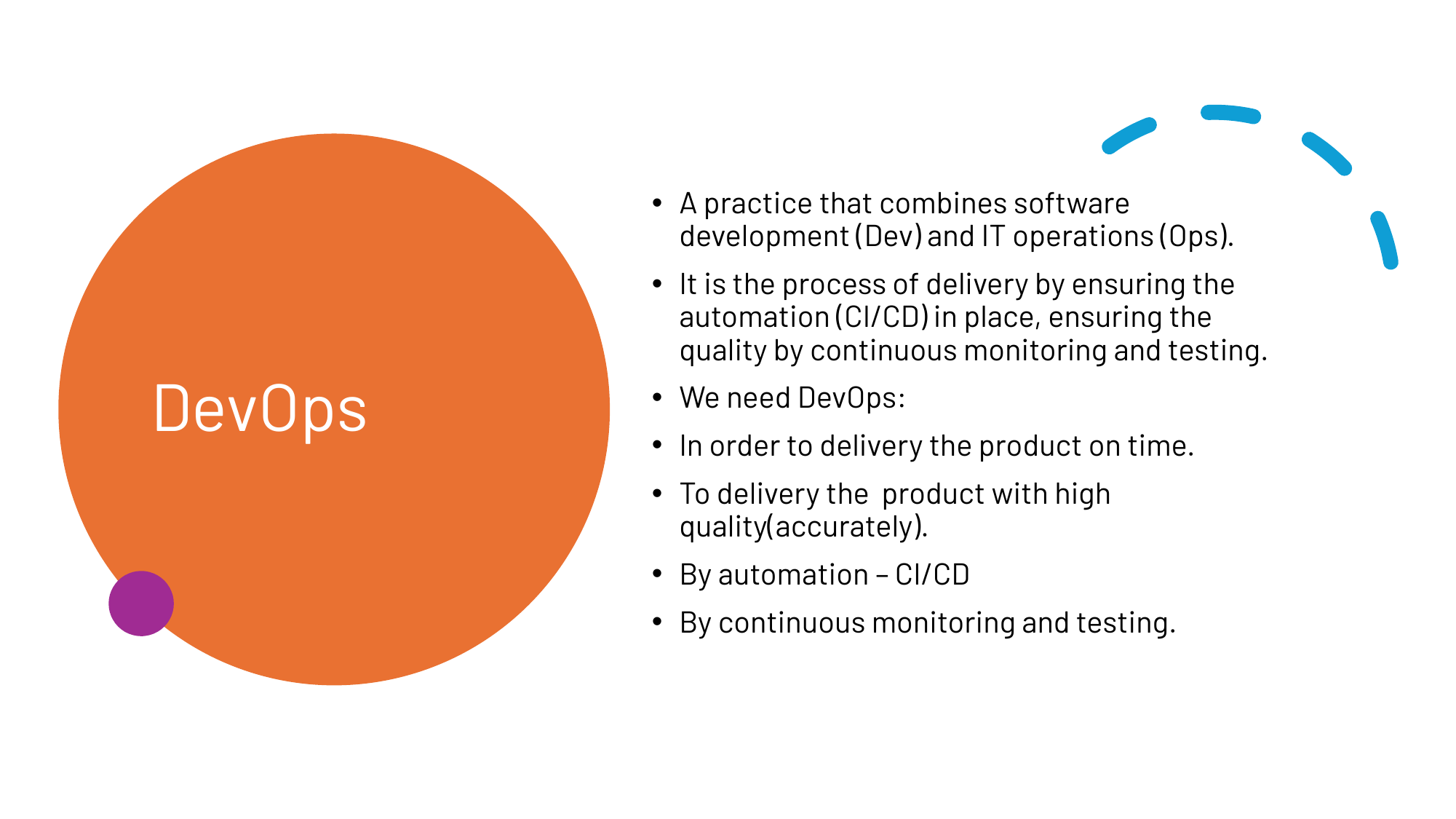

# DevOps
A practice that combines software development (Dev) and IT operations (Ops).
It is the process of delivery by ensuring the automation (CI/CD) in place, ensuring the quality by continuous monitoring and testing.
We need DevOps:
In order to delivery the product on time.
To delivery the  product with high quality(accurately).
By automation – CI/CD
By continuous monitoring and testing.